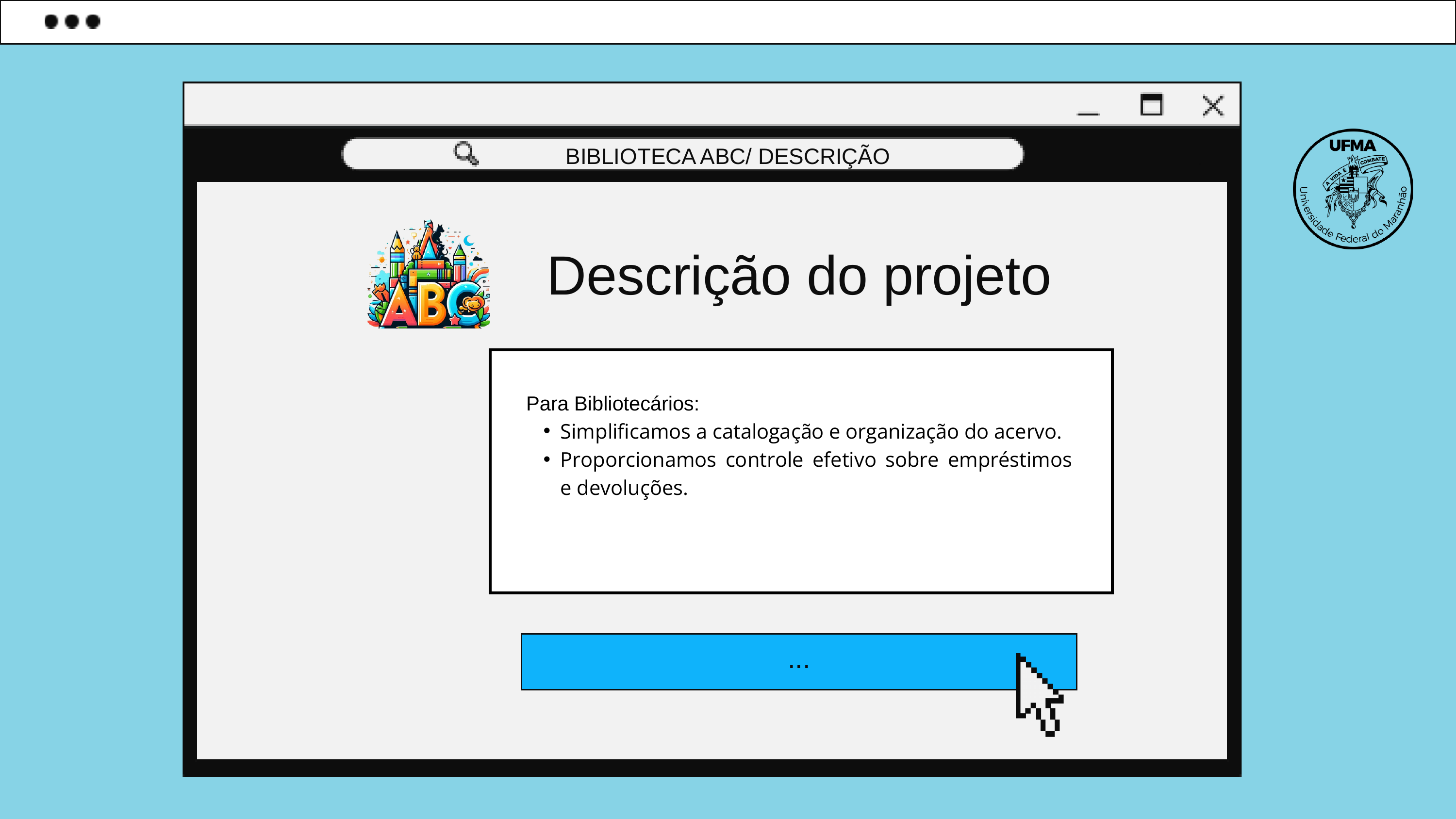

BIBLIOTECA ABC/ DESCRIÇÃO

Descrição do projeto

Para Bibliotecários:
Simplificamos a catalogação e organização do acervo.
Proporcionamos controle efetivo sobre empréstimos e devoluções.

...